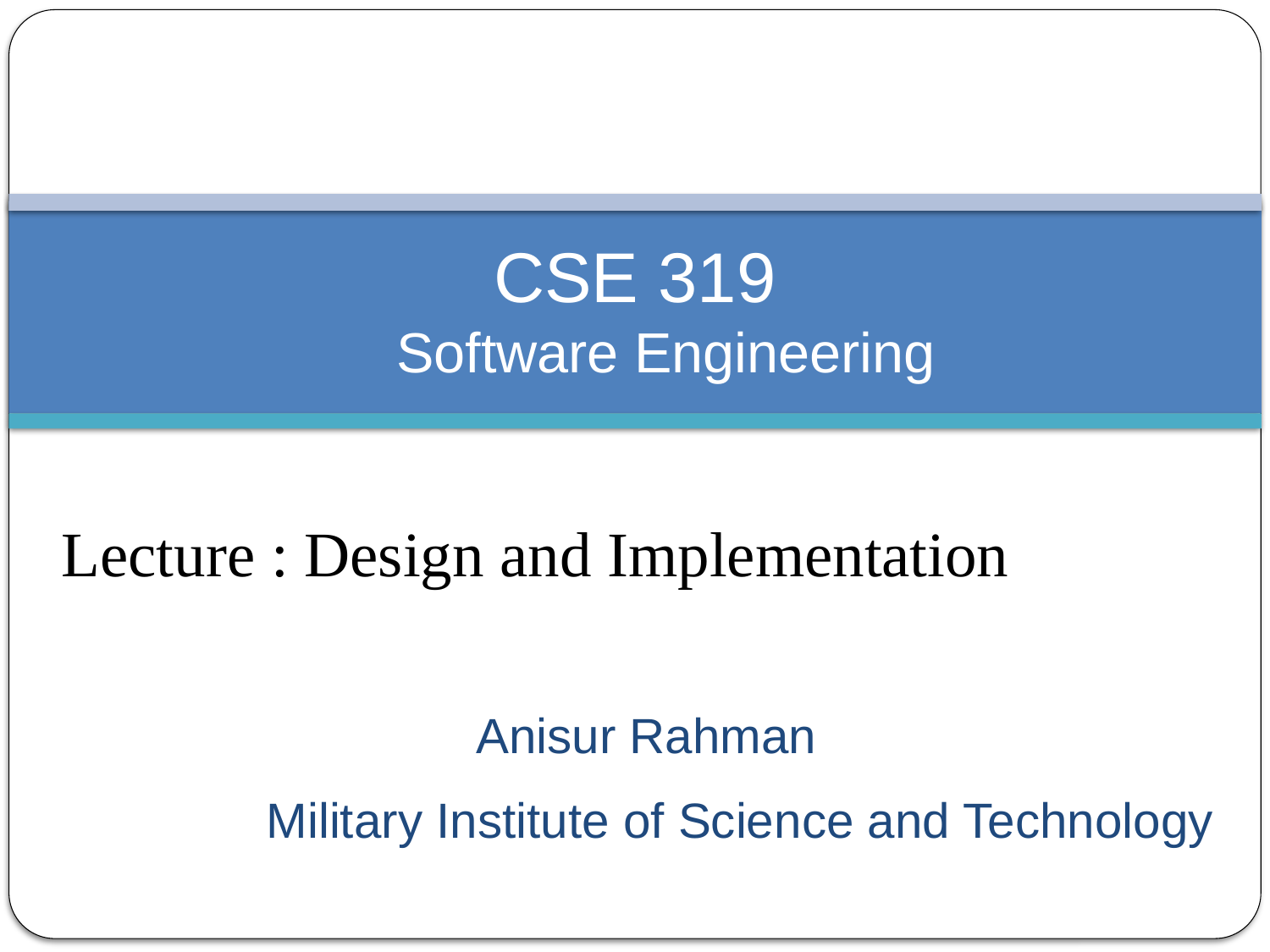

# CSE 319        Software Engineering
Lecture : Design and Implementation
Anisur Rahman
Military Institute of Science and Technology